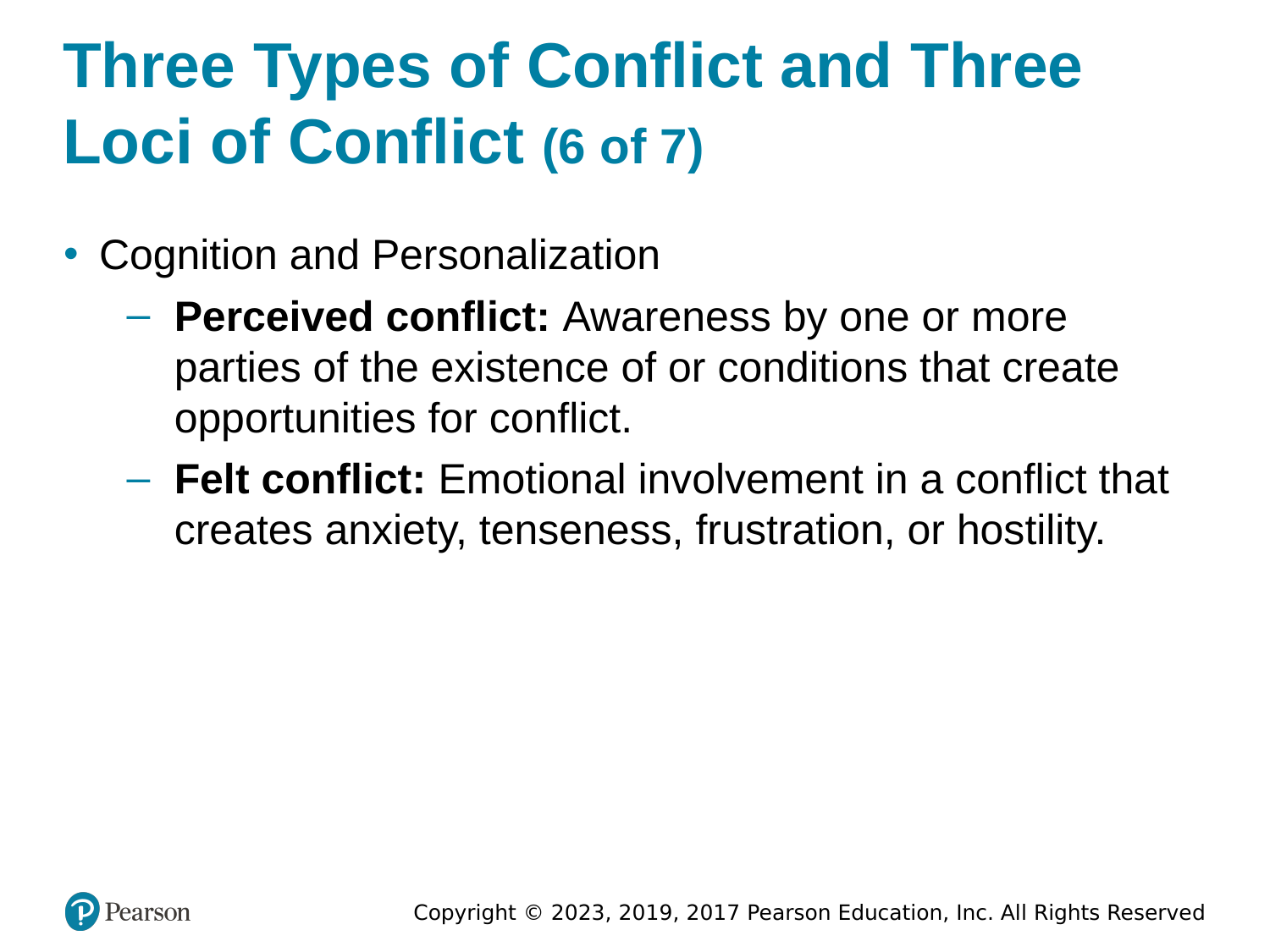

# Three Types of Conflict and Three Loci of Conflict (6 of 7)
Cognition and Personalization
Perceived conflict: Awareness by one or more parties of the existence of or conditions that create opportunities for conflict.
Felt conflict: Emotional involvement in a conflict that creates anxiety, tenseness, frustration, or hostility.